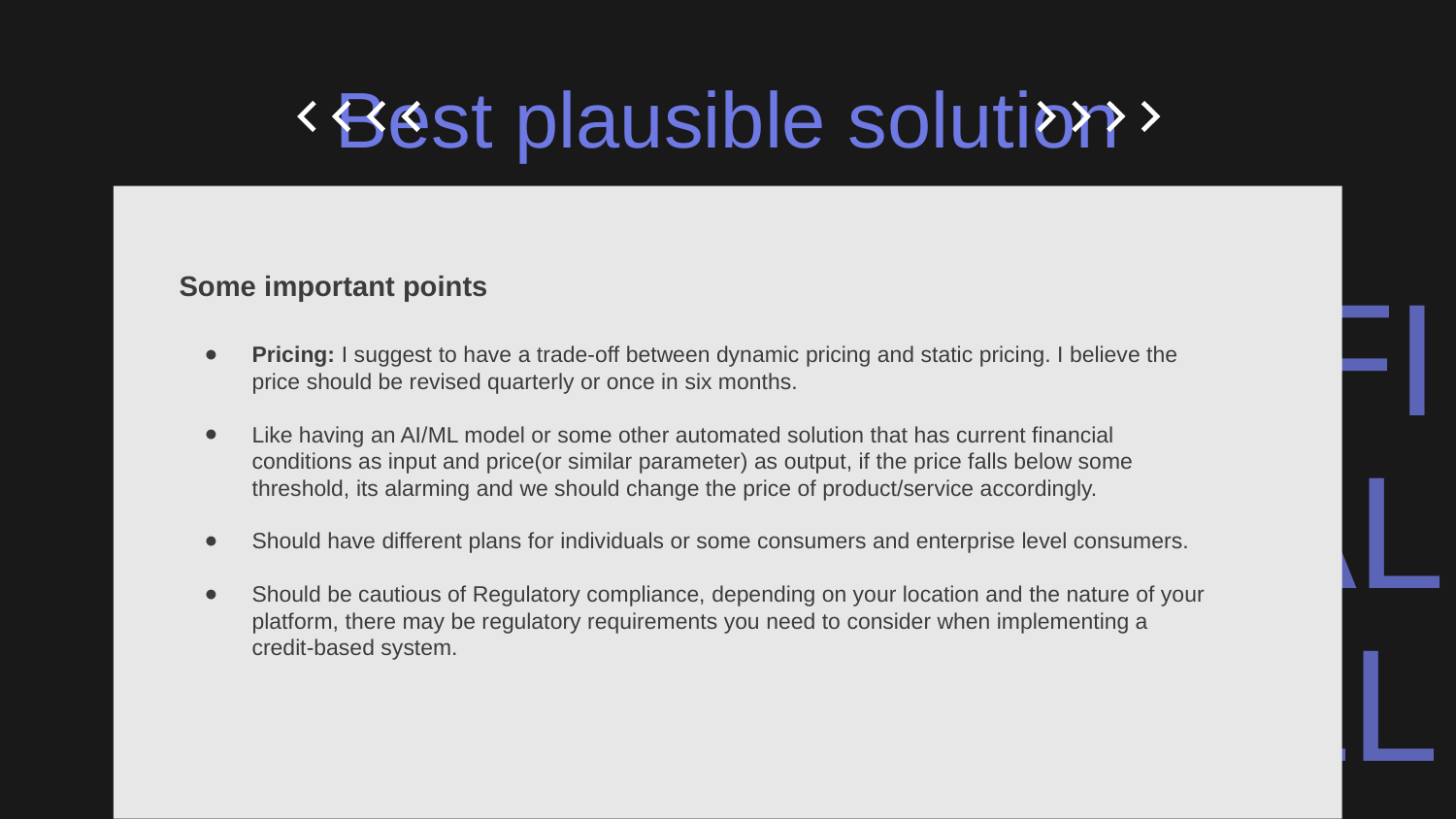

# Best plausible solution

Some important points

Pricing: I suggest to have a trade-off between dynamic pricing and static pricing. I believe the price should be revised quarterly or once in six months.

Like having an AI/ML model or some other automated solution that has current financial conditions as input and price(or similar parameter) as output, if the price falls below some threshold, its alarming and we should change the price of product/service accordingly.

Should have different plans for individuals or some consumers and enterprise level consumers.

Should be cautious of Regulatory compliance, depending on your location and the nature of your platform, there may be regulatory requirements you need to consider when implementing a credit-based system.